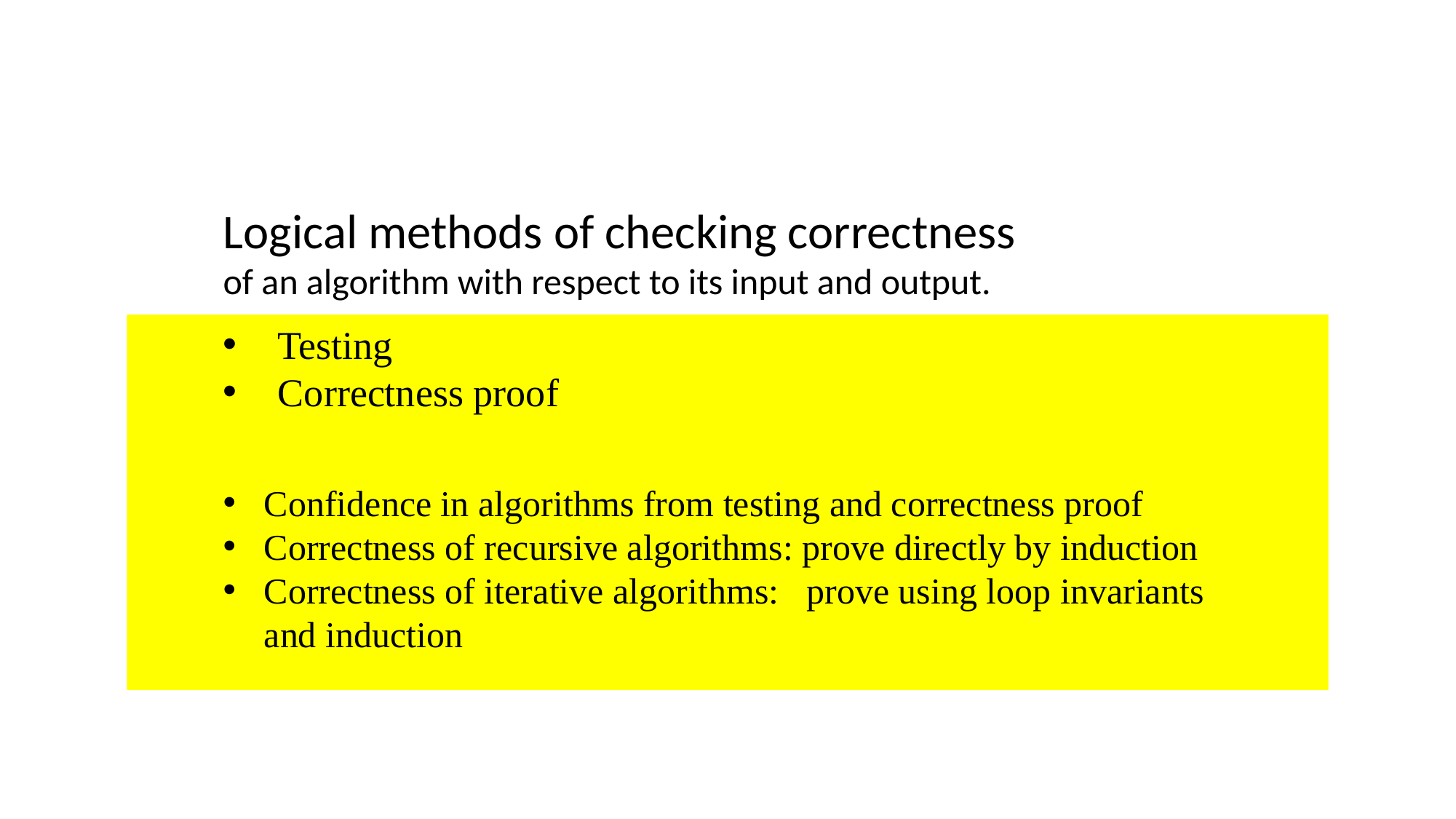

Logical methods of checking correctness
of an algorithm with respect to its input and output.
Testing
Correctness proof

Confidence in algorithms from testing and correctness proof
Correctness of recursive algorithms: prove directly by induction
Correctness of iterative algorithms:   prove using loop invariants and induction